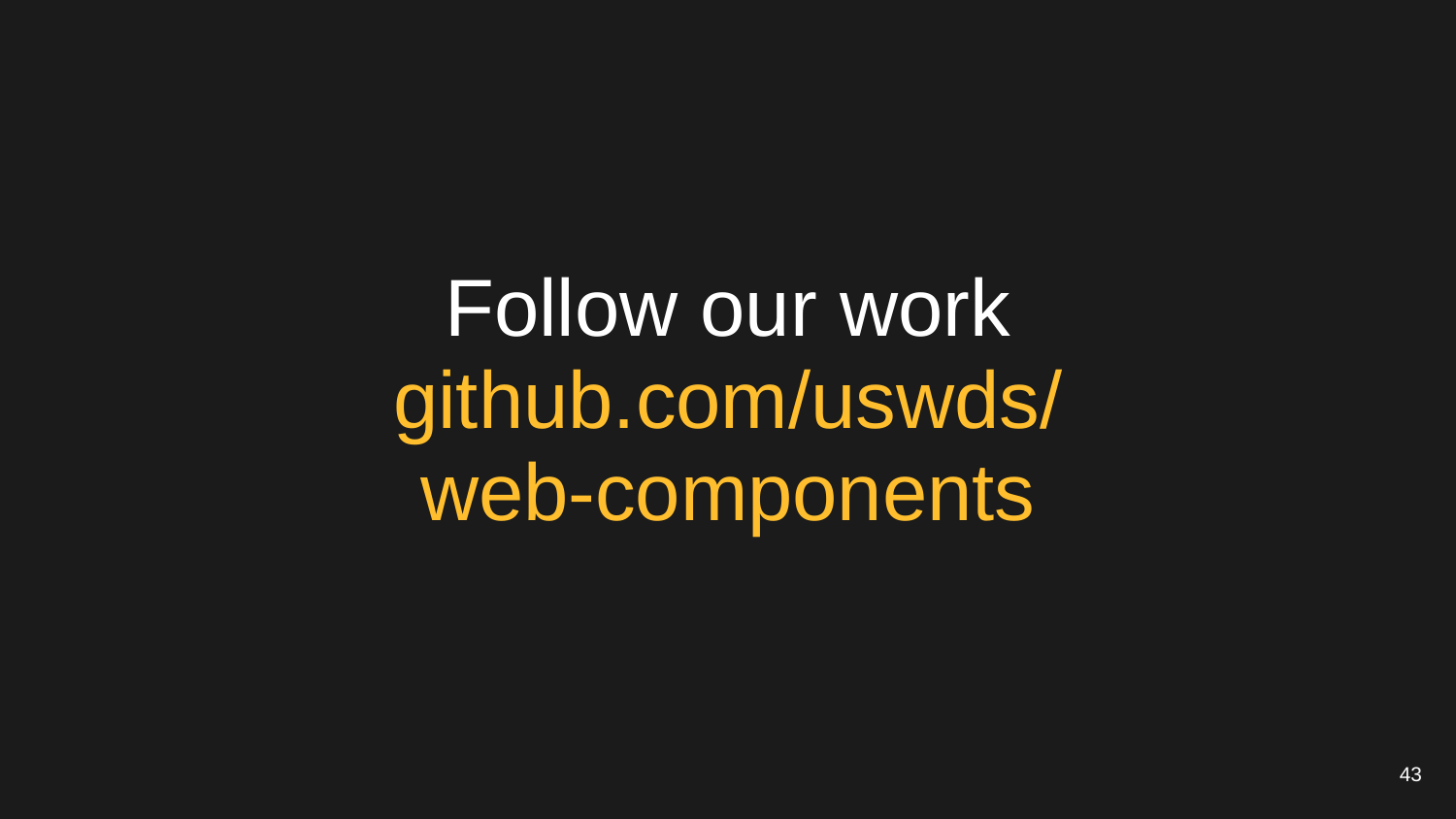

# Follow our work
github.com/uswds/
web-components
43